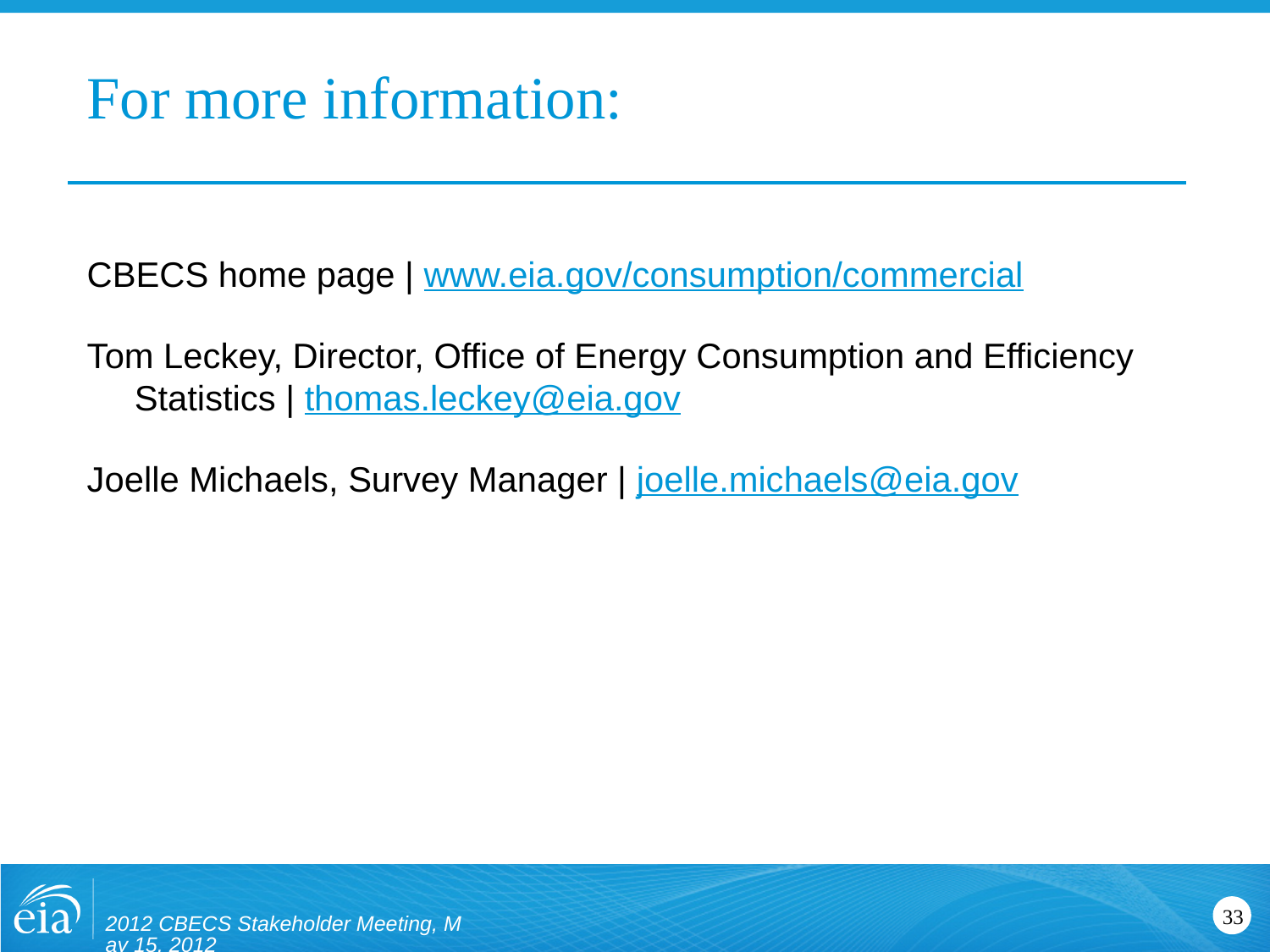

For more information:

CBECS home page | www.eia.gov/consumption/commercial
Tom Leckey, Director, Office of Energy Consumption and Efficiency Statistics | thomas.leckey@eia.gov
Joelle Michaels, Survey Manager | joelle.michaels@eia.gov

2012 CBECS Stakeholder Meeting, May 15, 2012
33